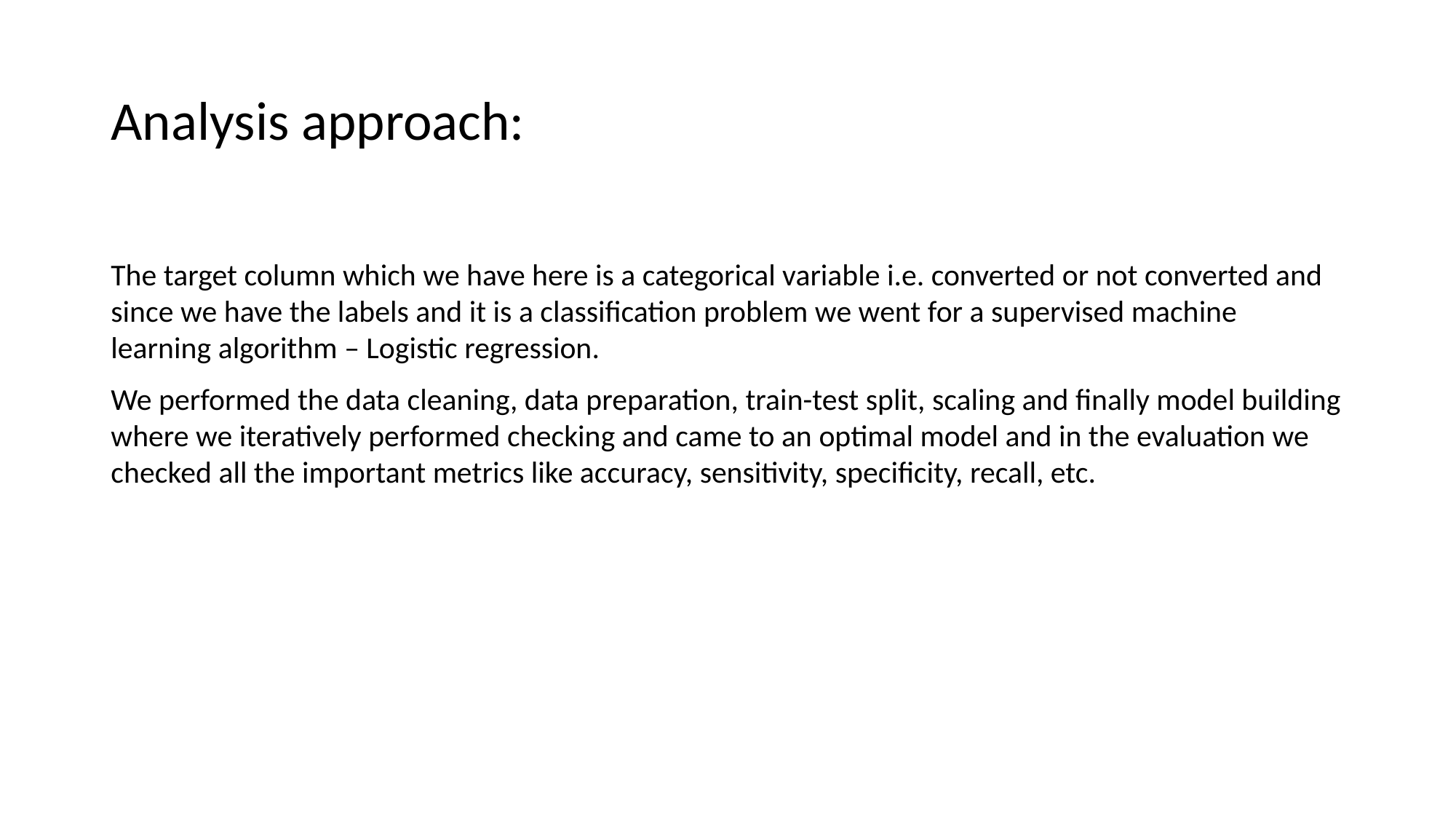

# Analysis approach:
The target column which we have here is a categorical variable i.e. converted or not converted and since we have the labels and it is a classification problem we went for a supervised machine learning algorithm – Logistic regression.
We performed the data cleaning, data preparation, train-test split, scaling and finally model building where we iteratively performed checking and came to an optimal model and in the evaluation we checked all the important metrics like accuracy, sensitivity, specificity, recall, etc.